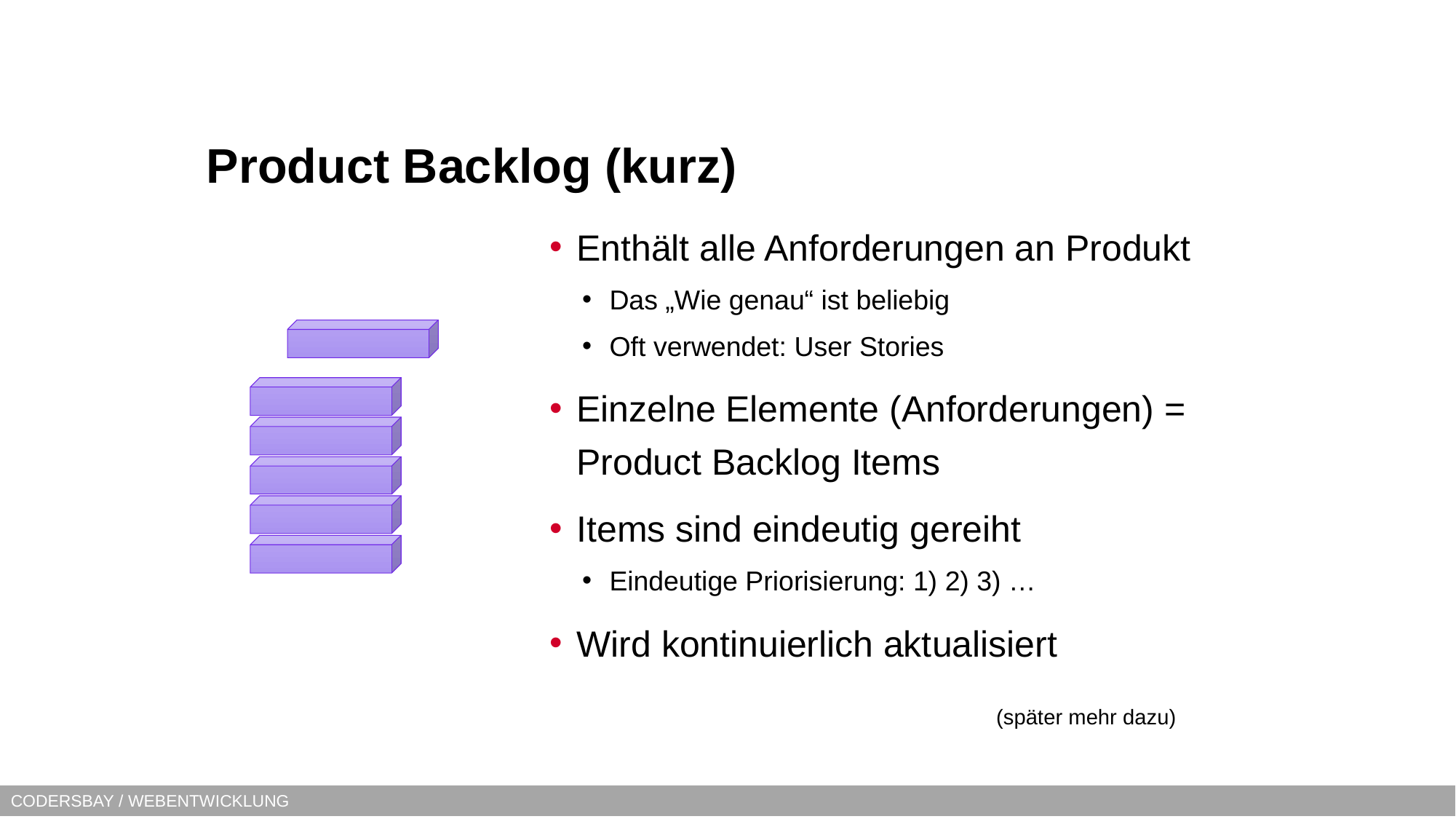

# Product Backlog (kurz)
Enthält alle Anforderungen an Produkt
Das „Wie genau“ ist beliebig
Oft verwendet: User Stories
Einzelne Elemente (Anforderungen) = Product Backlog Items
Items sind eindeutig gereiht
Eindeutige Priorisierung: 1) 2) 3) …
Wird kontinuierlich aktualisiert
				 (später mehr dazu)